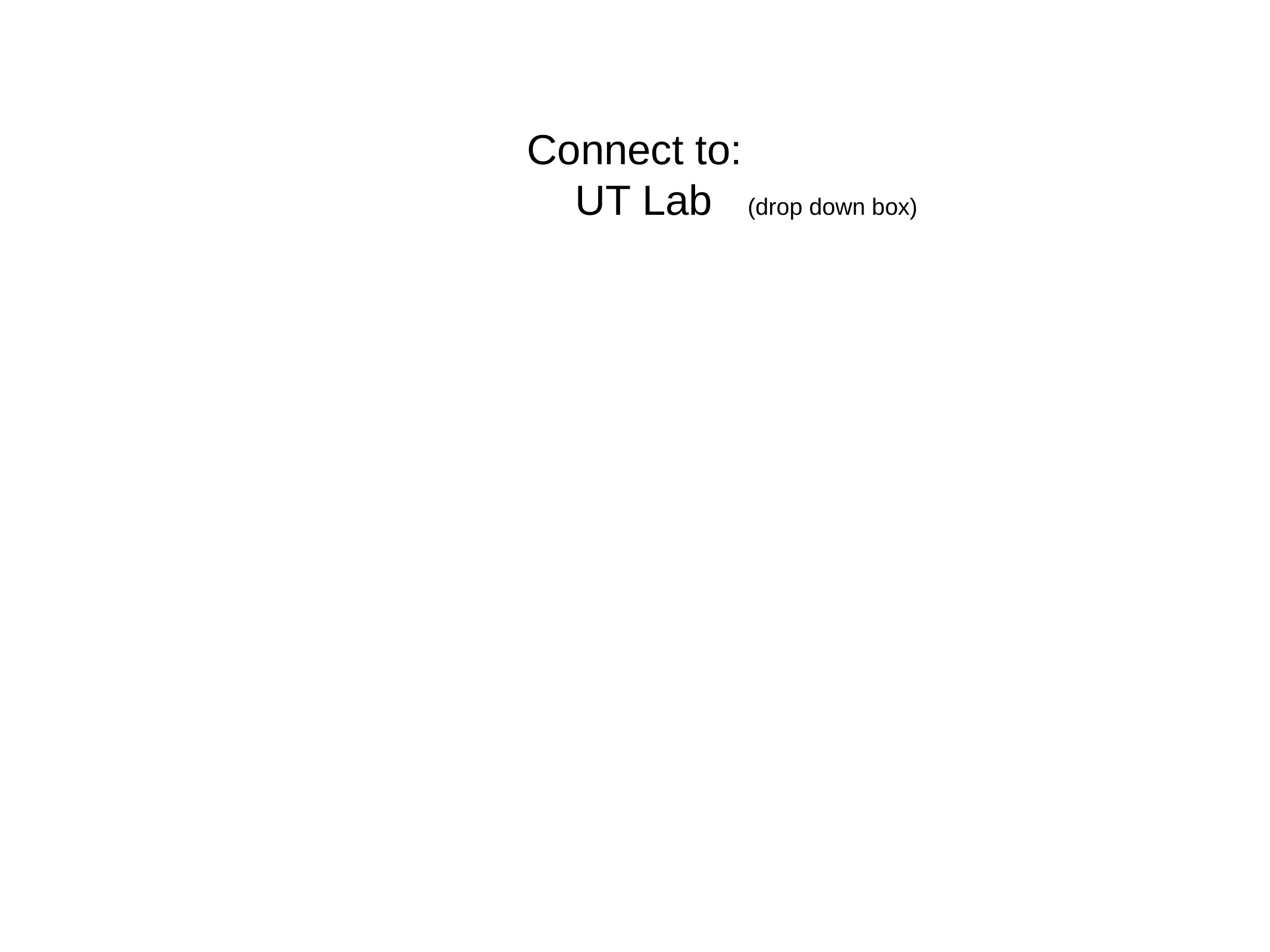

# Connect to:
                   UT Lab   (drop down box)